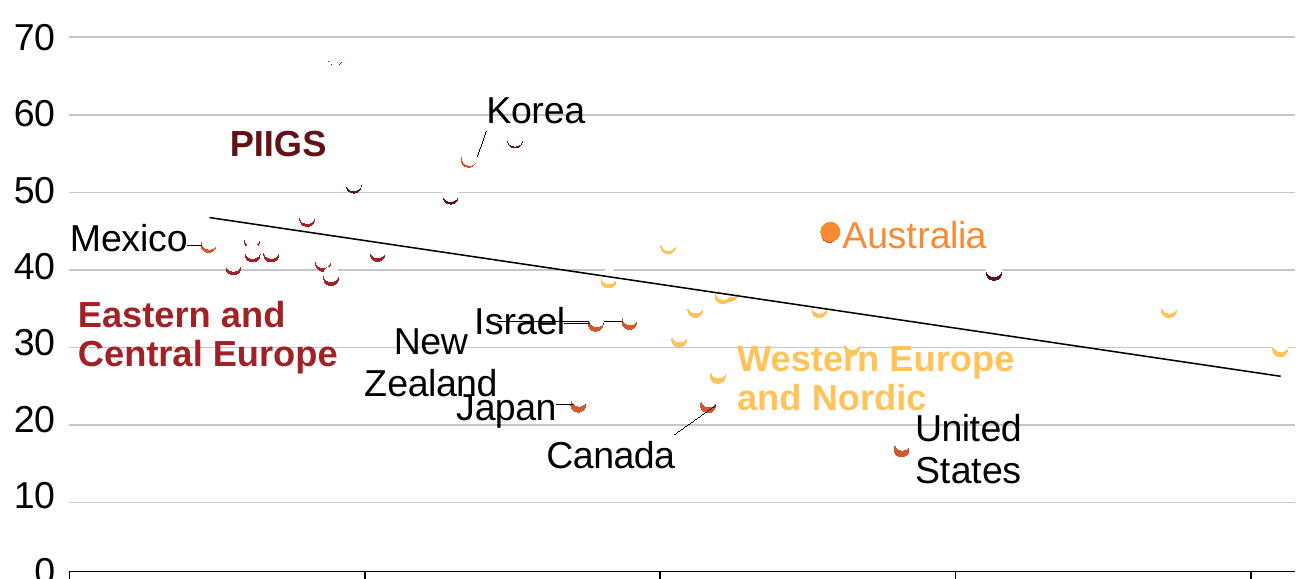

### Chart

| Category | Small (1-19) |
|---|---|

### Chart

| Category | Small (1-19) |
|---|---|

### Chart

| Category |  |
|---|---|

### Chart

| Category | Small (1-19) |
|---|---|

### Chart

| Category | Small (1-19) |
|---|---|
PIIGS
Eastern and Central Europe
Western Europe and Nordic